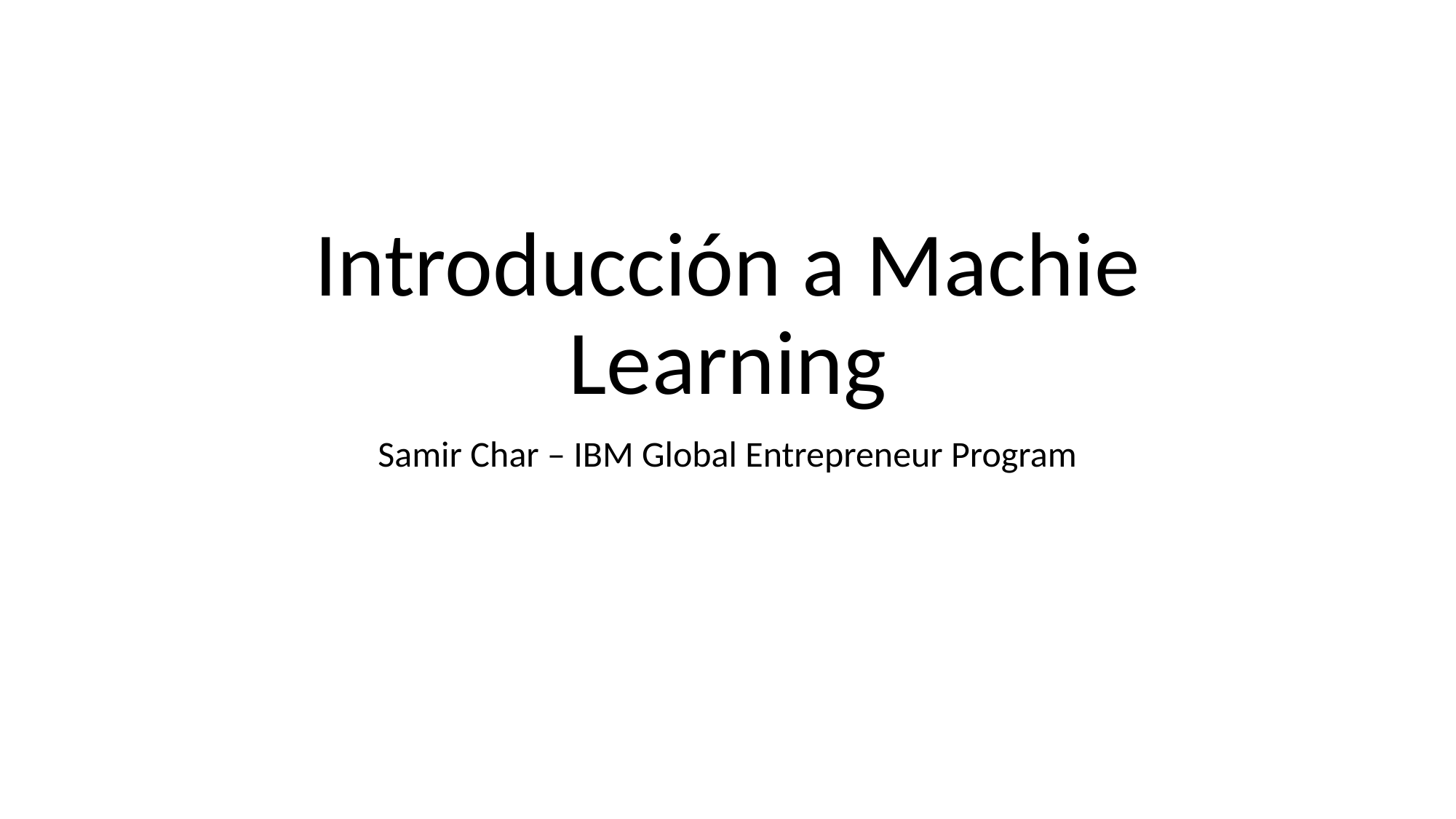

# Introducción a Machie Learning
Samir Char – IBM Global Entrepreneur Program